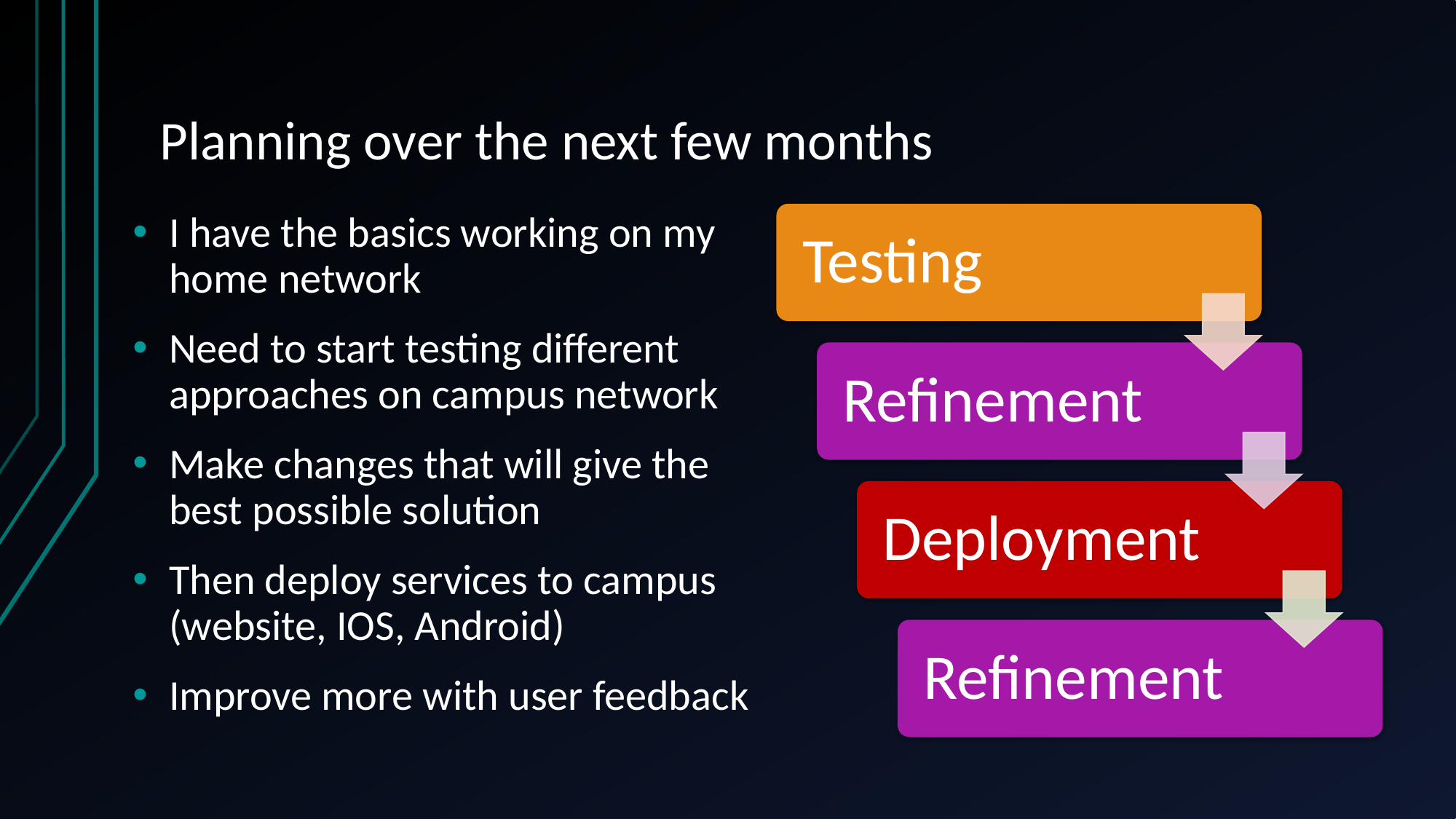

# Planning over the next few months
I have the basics working on my home network
Need to start testing different approaches on campus network
Make changes that will give the best possible solution
Then deploy services to campus (website, IOS, Android)
Improve more with user feedback
Testing
Refinement
Deployment
Refinement